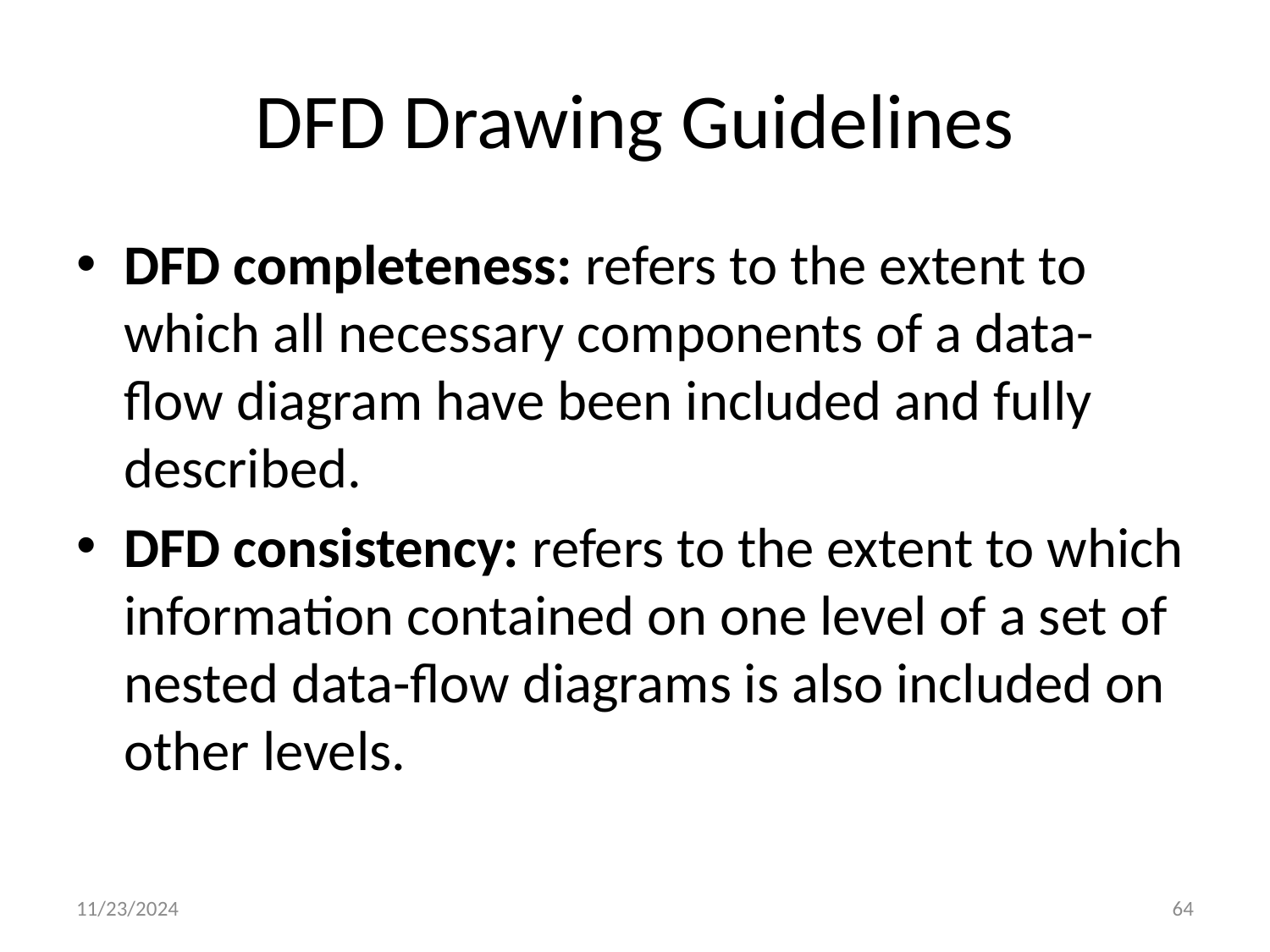

# DFD Drawing Guidelines
DFD completeness: refers to the extent to which all necessary components of a data-flow diagram have been included and fully described.
DFD consistency: refers to the extent to which information contained on one level of a set of nested data-flow diagrams is also included on other levels.
11/23/2024
64